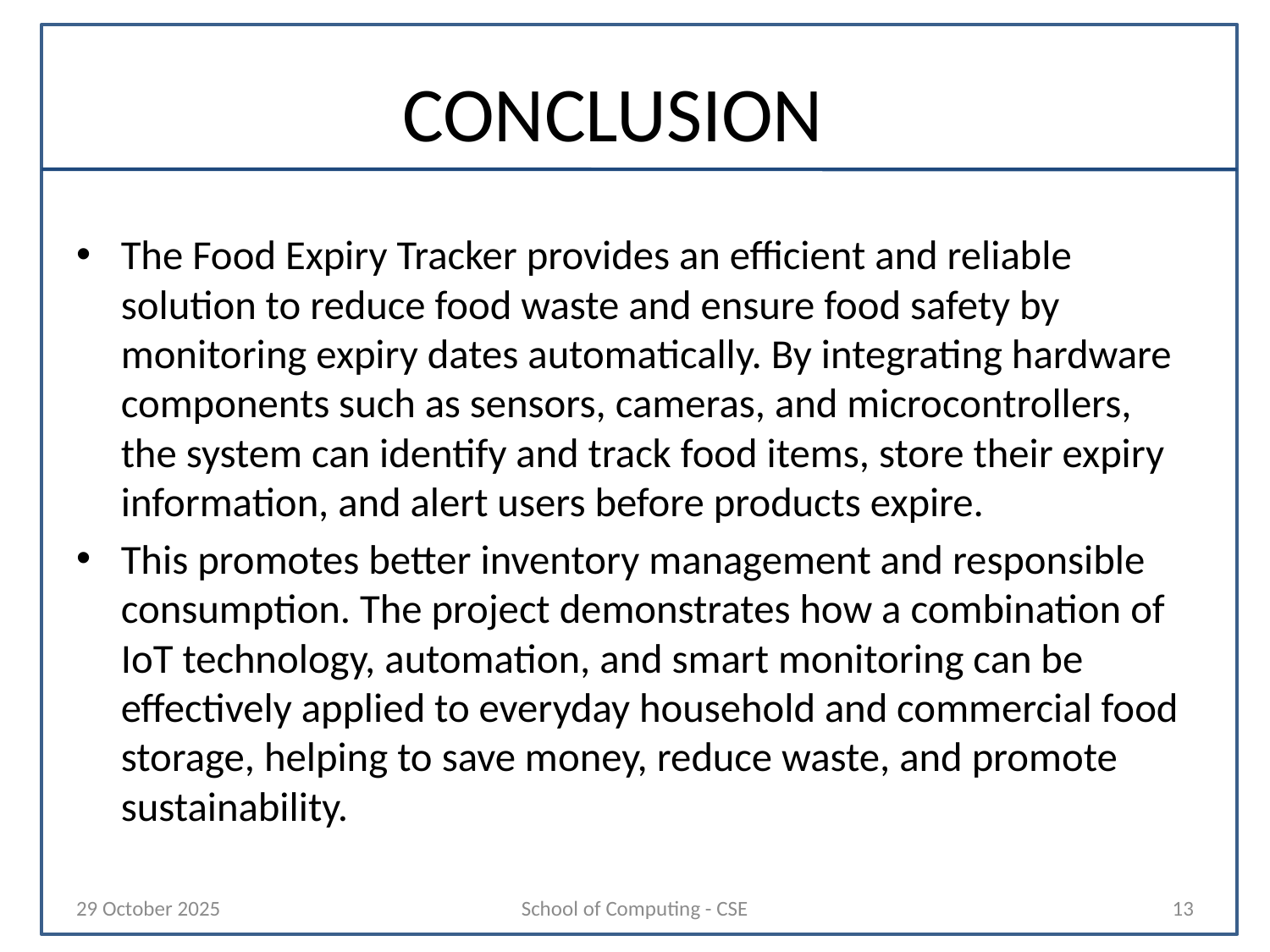

# CONCLUSION
The Food Expiry Tracker provides an efficient and reliable solution to reduce food waste and ensure food safety by monitoring expiry dates automatically. By integrating hardware components such as sensors, cameras, and microcontrollers, the system can identify and track food items, store their expiry information, and alert users before products expire.
This promotes better inventory management and responsible consumption. The project demonstrates how a combination of IoT technology, automation, and smart monitoring can be effectively applied to everyday household and commercial food storage, helping to save money, reduce waste, and promote sustainability.
29 October 2025
School of Computing - CSE
13